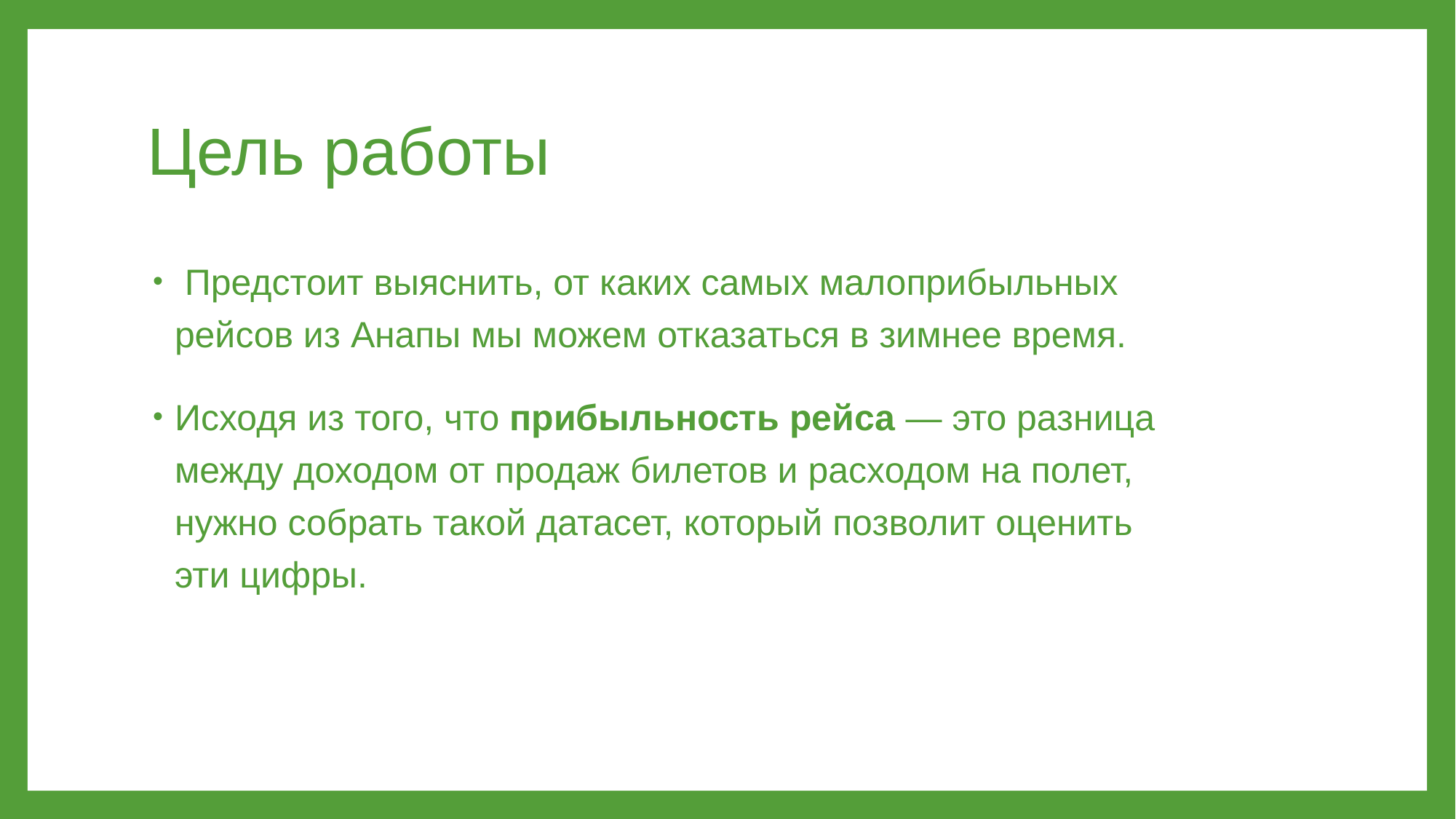

# Цель работы
 Предстоит выяснить, от каких самых малоприбыльных рейсов из Анапы мы можем отказаться в зимнее время.
Исходя из того, что прибыльность рейса — это разница между доходом от продаж билетов и расходом на полет, нужно собрать такой датасет, который позволит оценить эти цифры.